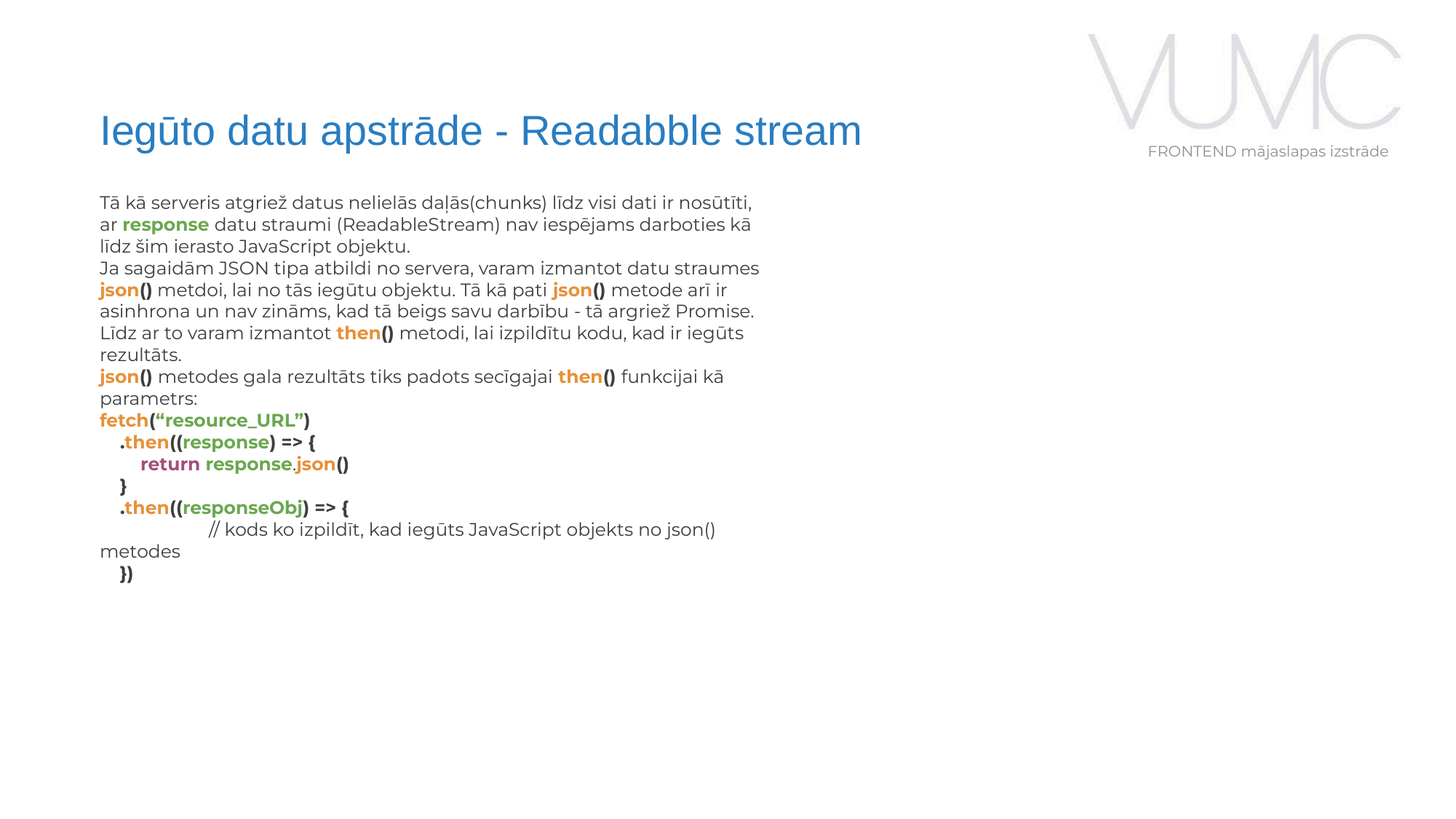

Iegūto datu apstrāde - Readabble stream
FRONTEND mājaslapas izstrāde
Tā kā serveris atgriež datus nelielās daļās(chunks) līdz visi dati ir nosūtīti, ar response datu straumi (ReadableStream) nav iespējams darboties kā līdz šim ierasto JavaScript objektu.
Ja sagaidām JSON tipa atbildi no servera, varam izmantot datu straumes json() metdoi, lai no tās iegūtu objektu. Tā kā pati json() metode arī ir asinhrona un nav zināms, kad tā beigs savu darbību - tā argriež Promise. Līdz ar to varam izmantot then() metodi, lai izpildītu kodu, kad ir iegūts rezultāts.
json() metodes gala rezultāts tiks padots secīgajai then() funkcijai kā parametrs:
fetch(“resource_URL”)
    .then((response) => {
        return response.json()
    }
    .then((responseObj) => {
	// kods ko izpildīt, kad iegūts JavaScript objekts no json() metodes
    })

7